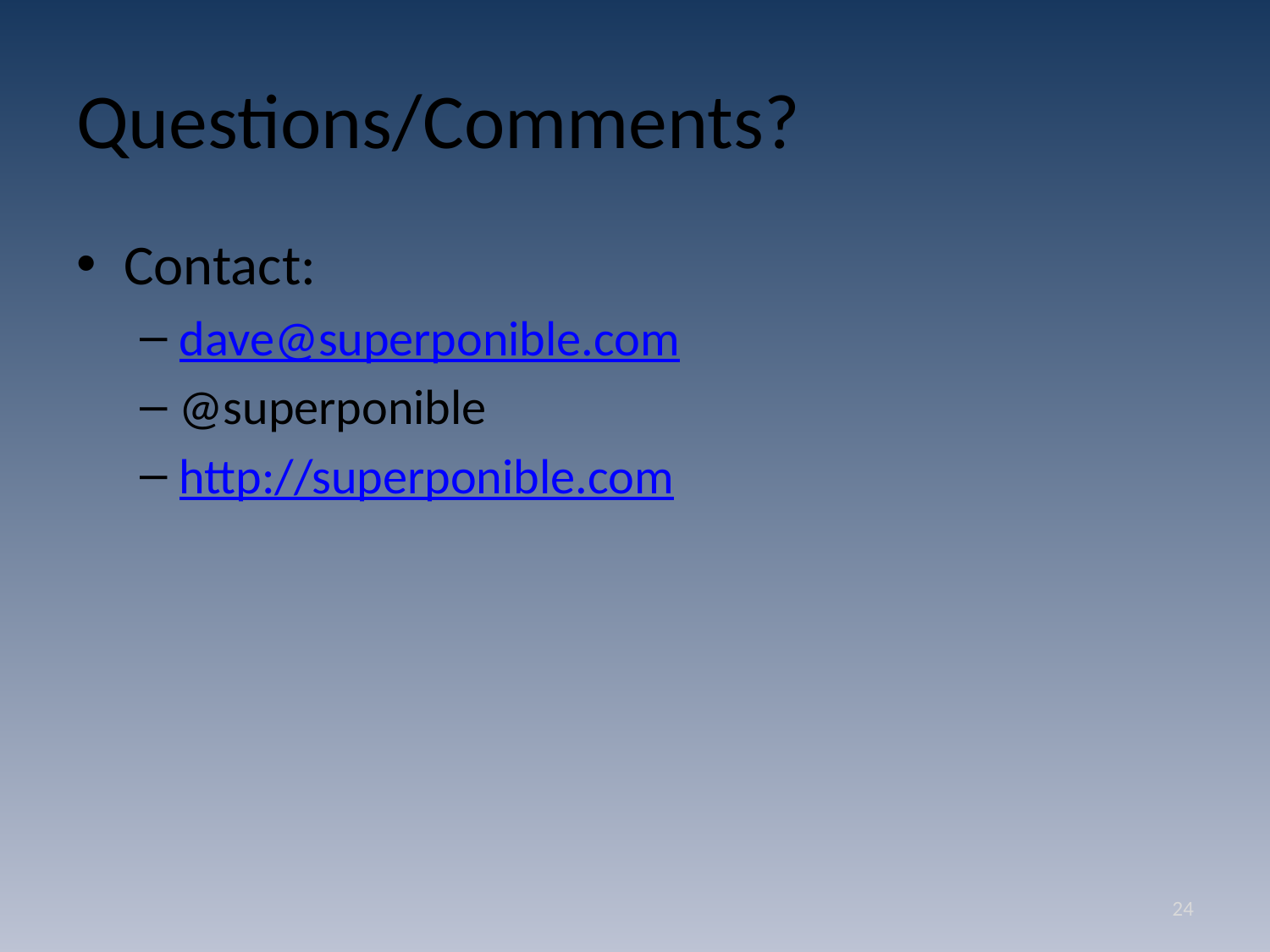

# Questions/Comments?
Contact:
dave@superponible.com
@superponible
http://superponible.com
24